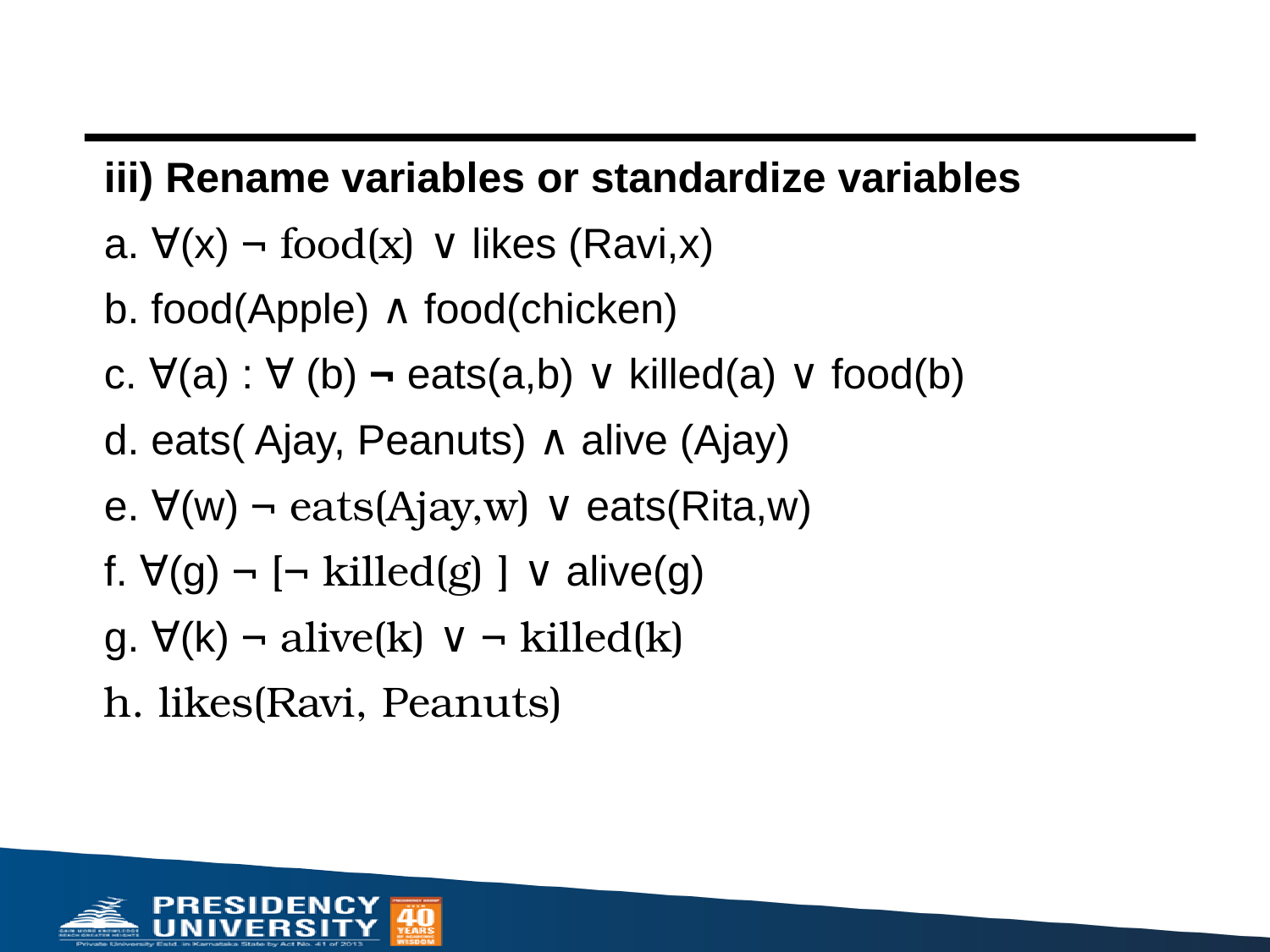

#
iii) Rename variables or standardize variables
a. ∀(x) ¬ food(x) ∨ likes (Ravi,x)
b. food(Apple) ∧ food(chicken)
c. ∀(a) : ∀ (b) ¬ eats(a,b) ∨ killed(a) ∨ food(b)
d. eats( Ajay, Peanuts) ∧ alive (Ajay)
e. ∀(w) ¬ eats(Ajay,w) ∨ eats(Rita,w)
f. ∀(g) ¬ [¬ killed(g) ] ∨ alive(g)
g. ∀(k) ¬ alive(k) ∨ ¬ killed(k)
h. likes(Ravi, Peanuts)